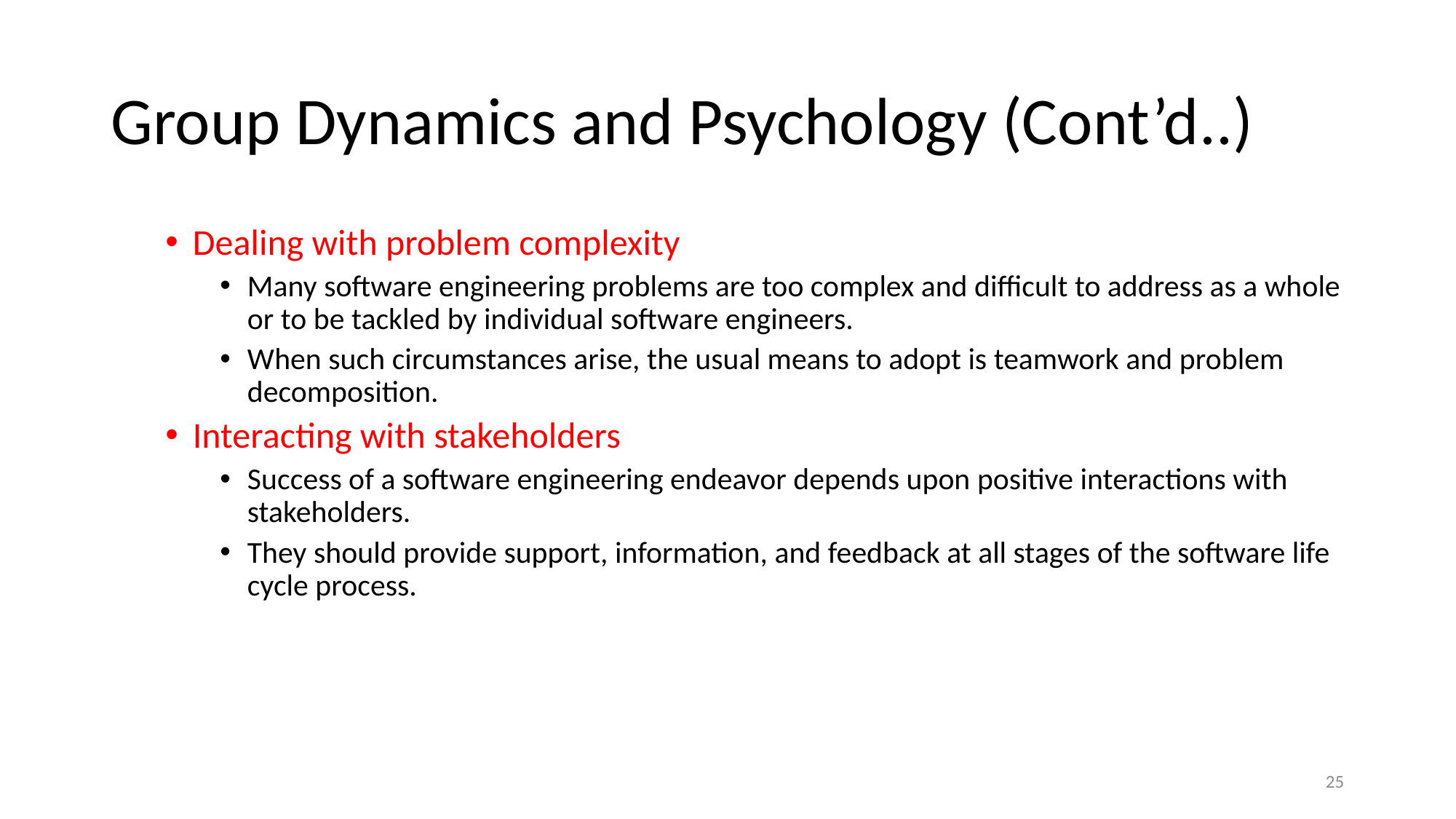

# Group Dynamics and Psychology (Cont’d..)
Dealing with problem complexity
Many software engineering problems are too complex and difficult to address as a whole or to be tackled by individual software engineers.
When such circumstances arise, the usual means to adopt is teamwork and problem decomposition.
Interacting with stakeholders
Success of a software engineering endeavor depends upon positive interactions with stakeholders.
They should provide support, information, and feedback at all stages of the software life cycle process.
25